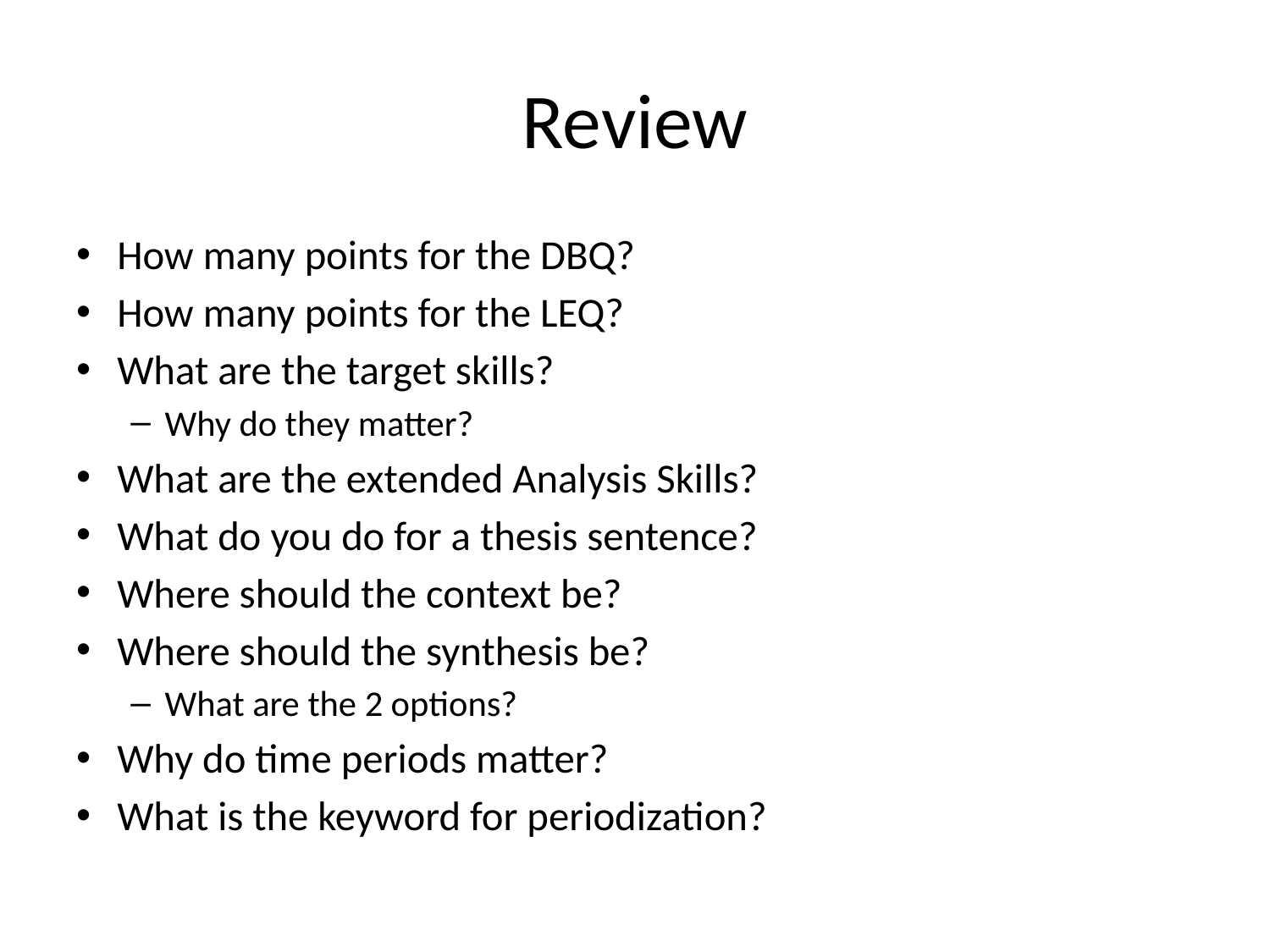

# Review
How many points for the DBQ?
How many points for the LEQ?
What are the target skills?
Why do they matter?
What are the extended Analysis Skills?
What do you do for a thesis sentence?
Where should the context be?
Where should the synthesis be?
What are the 2 options?
Why do time periods matter?
What is the keyword for periodization?